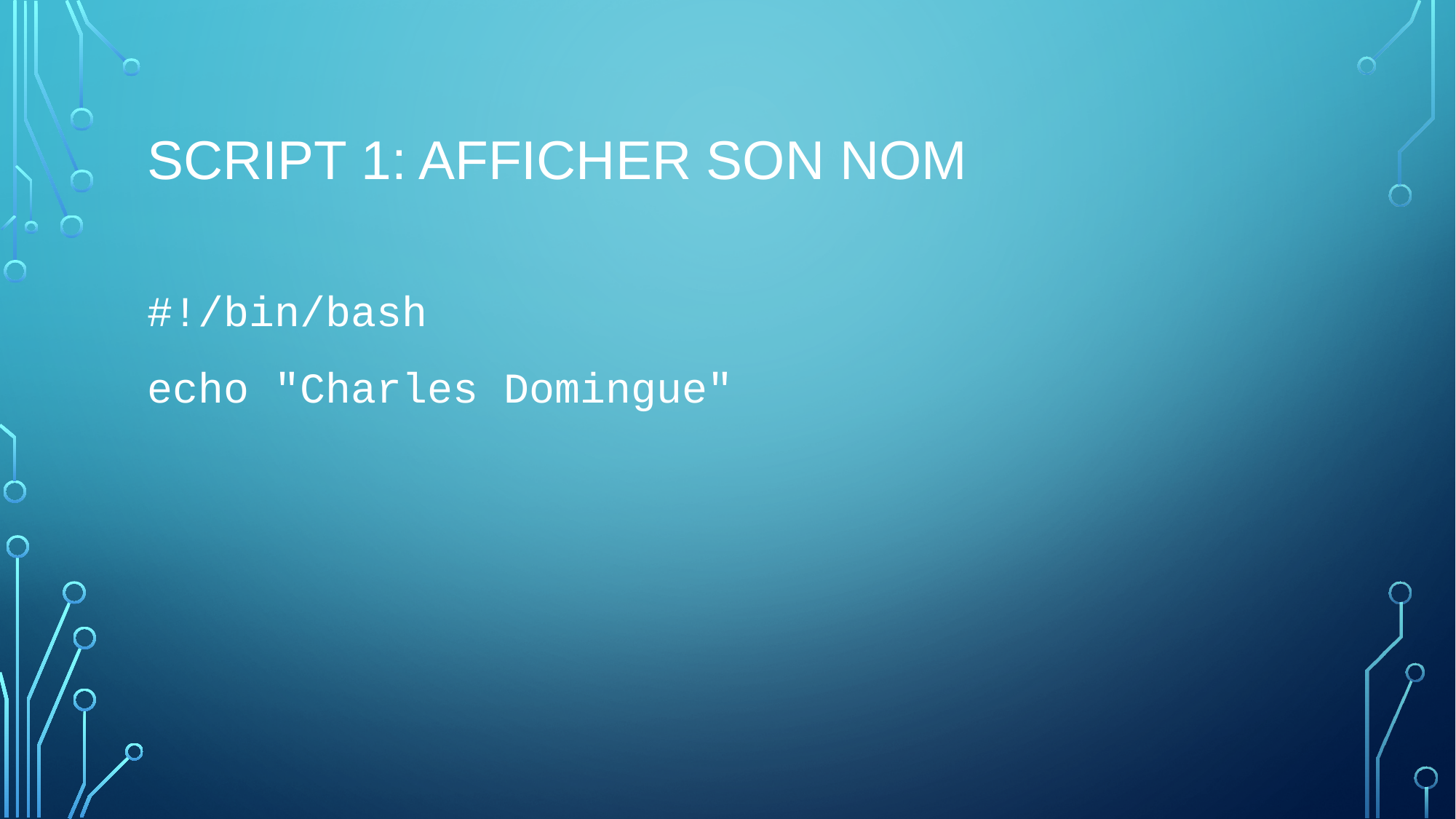

# Script 1: afficher son nom
#!/bin/bash
echo "Charles Domingue"